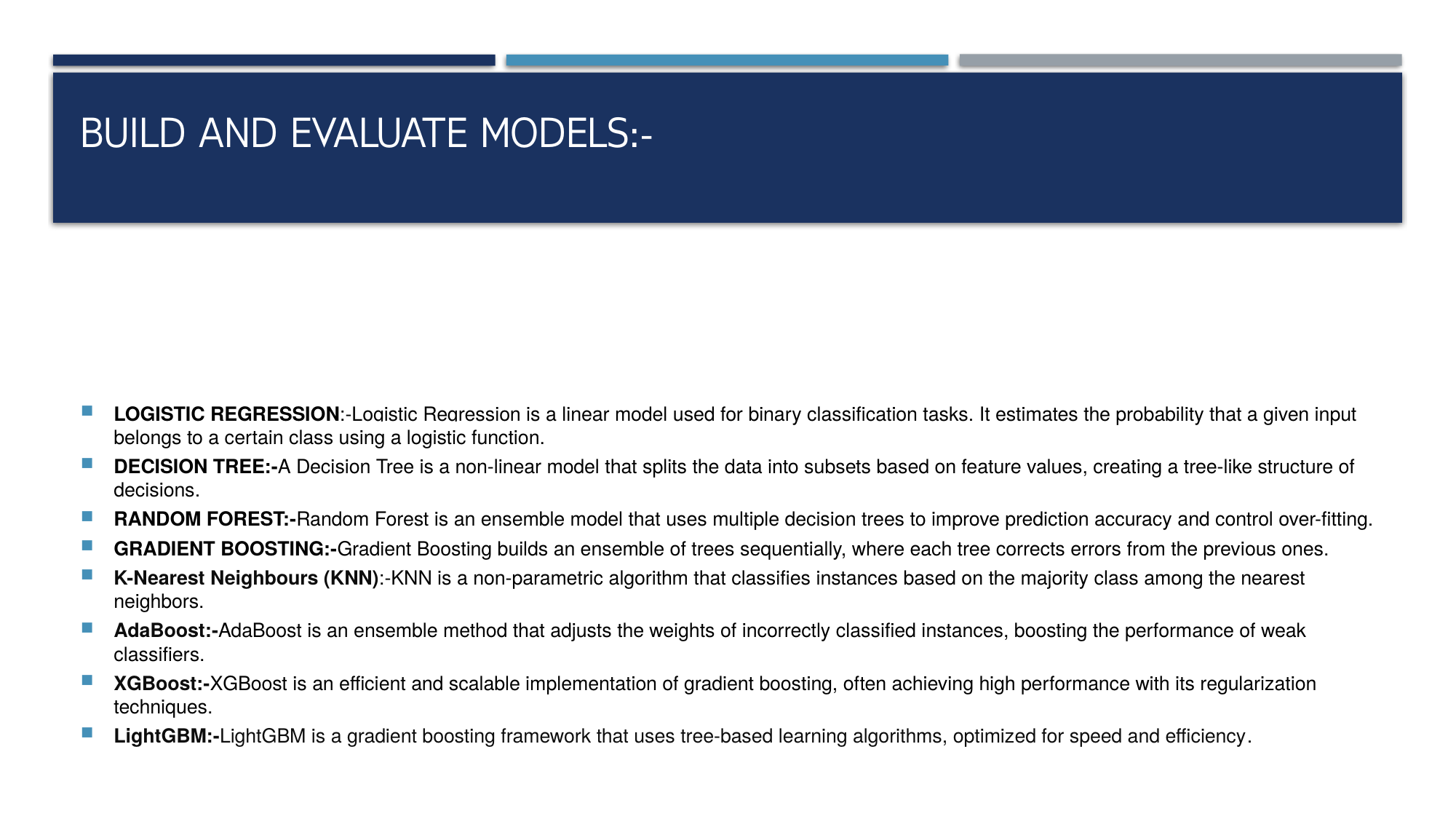

# BUILD AND EVALUATE MODELS:-
LOGISTIC REGRESSION:-Logistic Regression is a linear model used for binary classification tasks. It estimates the probability that a given input belongs to a certain class using a logistic function.
DECISION TREE:-A Decision Tree is a non-linear model that splits the data into subsets based on feature values, creating a tree-like structure of decisions.
RANDOM FOREST:-Random Forest is an ensemble model that uses multiple decision trees to improve prediction accuracy and control over-fitting.
GRADIENT BOOSTING:-Gradient Boosting builds an ensemble of trees sequentially, where each tree corrects errors from the previous ones.
K-Nearest Neighbours (KNN):-KNN is a non-parametric algorithm that classifies instances based on the majority class among the nearest neighbors.
AdaBoost:-AdaBoost is an ensemble method that adjusts the weights of incorrectly classified instances, boosting the performance of weak classifiers.
XGBoost:-XGBoost is an efficient and scalable implementation of gradient boosting, often achieving high performance with its regularization techniques.
LightGBM:-LightGBM is a gradient boosting framework that uses tree-based learning algorithms, optimized for speed and efficiency.